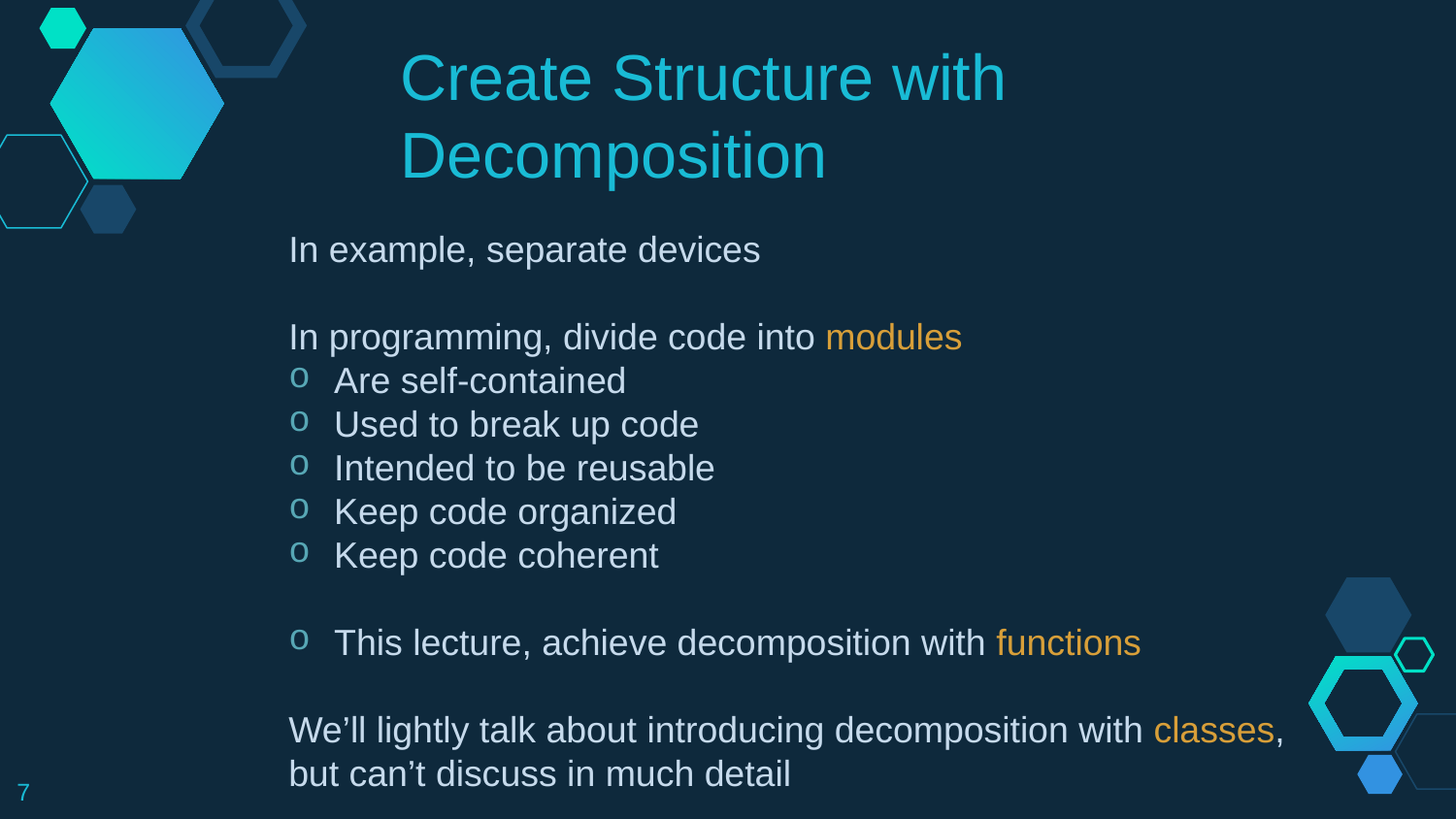

Create Structure with Decomposition
In example, separate devices

In programming, divide code into modules
Are self-contained
Used to break up code
Intended to be reusable
Keep code organized
Keep code coherent

This lecture, achieve decomposition with functions

We’ll lightly talk about introducing decomposition with classes, but can’t discuss in much detail
7